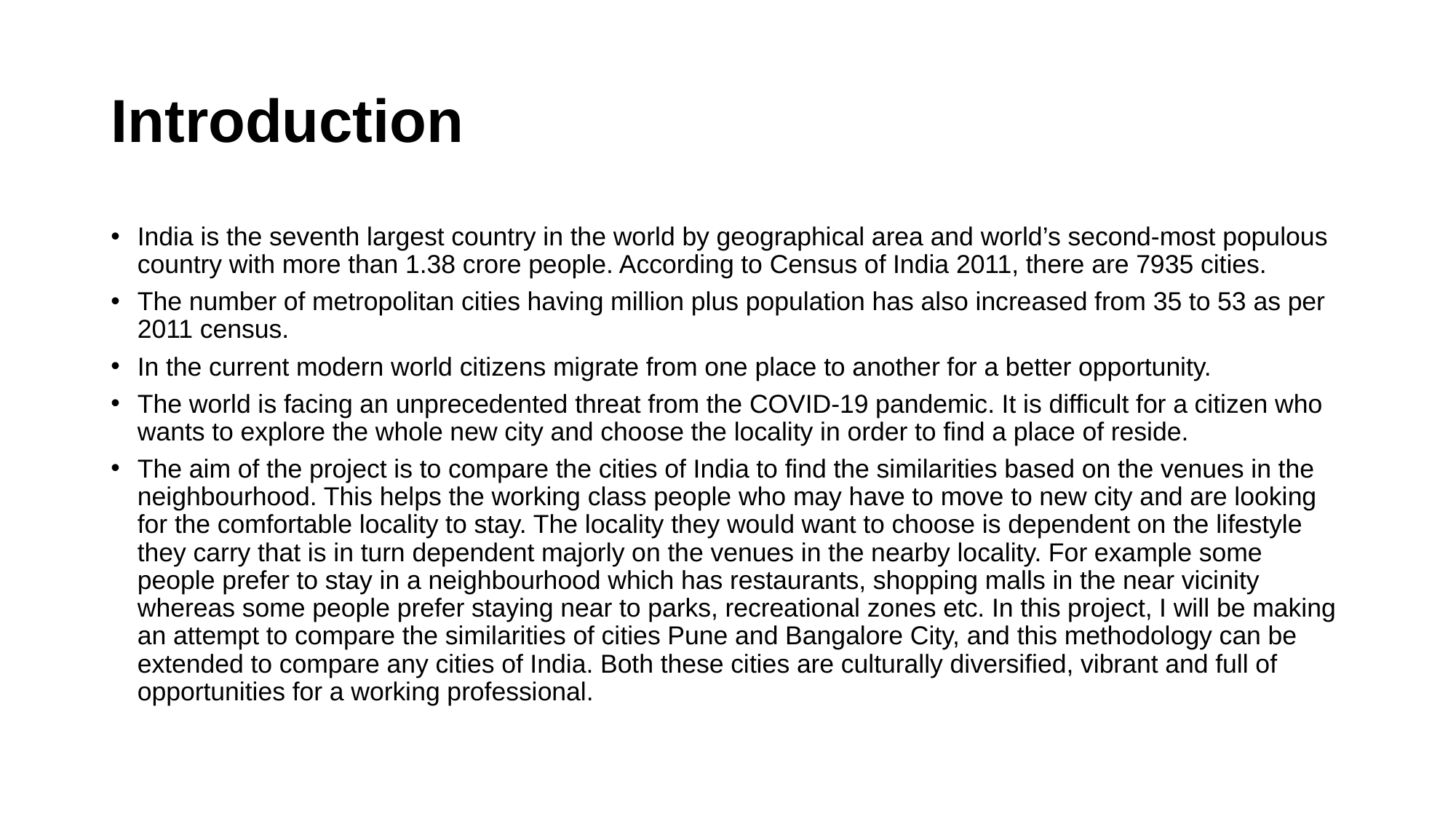

# Introduction
India is the seventh largest country in the world by geographical area and world’s second-most populous country with more than 1.38 crore people. According to Census of India 2011, there are 7935 cities.
The number of metropolitan cities having million plus population has also increased from 35 to 53 as per 2011 census.
In the current modern world citizens migrate from one place to another for a better opportunity.
The world is facing an unprecedented threat from the COVID-19 pandemic. It is difficult for a citizen who wants to explore the whole new city and choose the locality in order to find a place of reside.
The aim of the project is to compare the cities of India to find the similarities based on the venues in the neighbourhood. This helps the working class people who may have to move to new city and are looking for the comfortable locality to stay. The locality they would want to choose is dependent on the lifestyle they carry that is in turn dependent majorly on the venues in the nearby locality. For example some people prefer to stay in a neighbourhood which has restaurants, shopping malls in the near vicinity whereas some people prefer staying near to parks, recreational zones etc. In this project, I will be making an attempt to compare the similarities of cities Pune and Bangalore City, and this methodology can be extended to compare any cities of India. Both these cities are culturally diversified, vibrant and full of opportunities for a working professional.